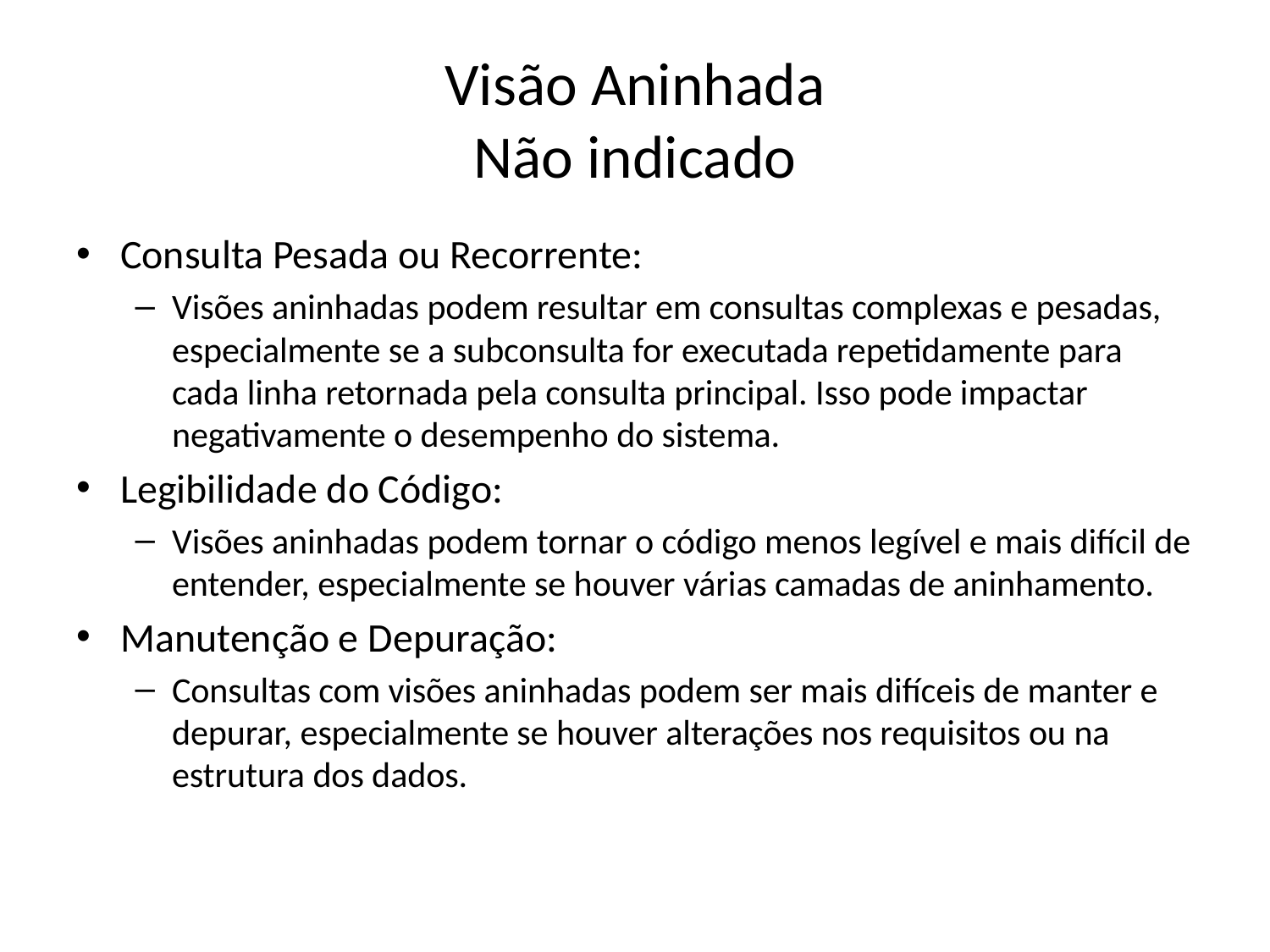

# Visão Aninhada Não indicado
Consulta Pesada ou Recorrente:
Visões aninhadas podem resultar em consultas complexas e pesadas, especialmente se a subconsulta for executada repetidamente para cada linha retornada pela consulta principal. Isso pode impactar negativamente o desempenho do sistema.
Legibilidade do Código:
Visões aninhadas podem tornar o código menos legível e mais difícil de entender, especialmente se houver várias camadas de aninhamento.
Manutenção e Depuração:
Consultas com visões aninhadas podem ser mais difíceis de manter e depurar, especialmente se houver alterações nos requisitos ou na estrutura dos dados.